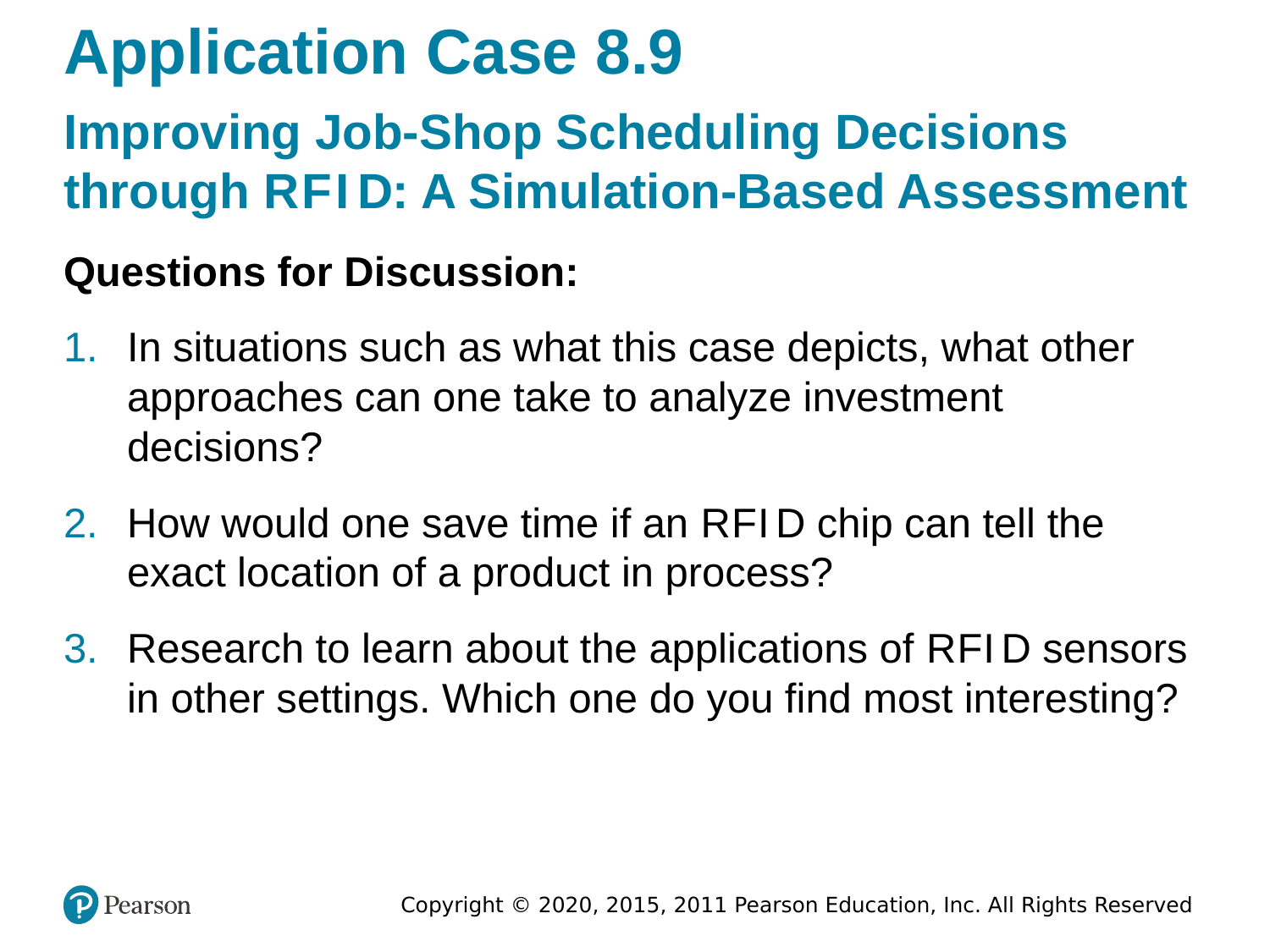

# Application Case 8.9
Improving Job-Shop Scheduling Decisions through R F I D: A Simulation-Based Assessment
Questions for Discussion:
In situations such as what this case depicts, what other approaches can one take to analyze investment decisions?
How would one save time if an R F I D chip can tell the exact location of a product in process?
Research to learn about the applications of R F I D sensors in other settings. Which one do you find most interesting?